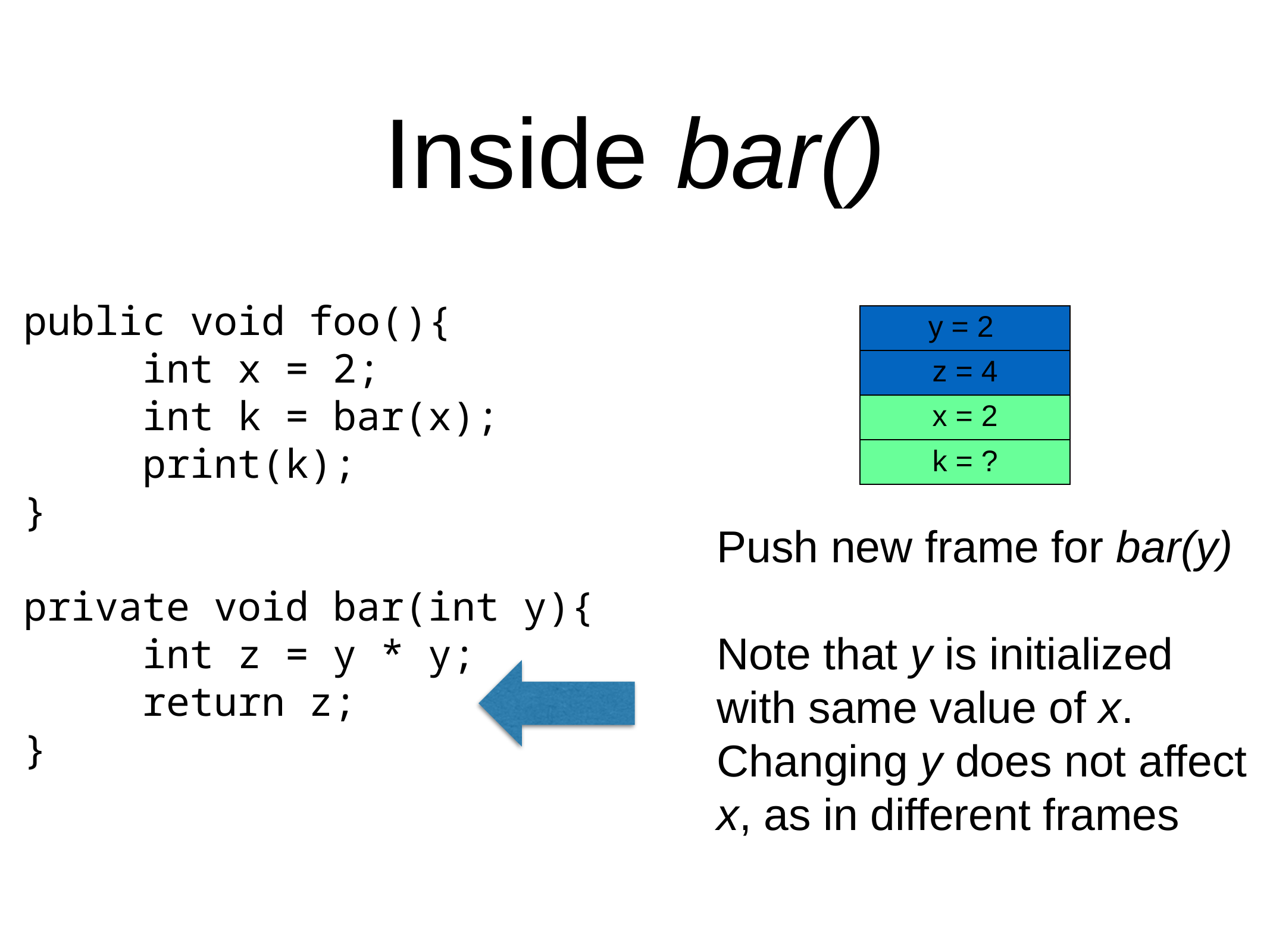

# Inside bar()
public void foo(){
     int x = 2;
     int k = bar(x);
     print(k);
}

private void bar(int y){
     int z = y * y;
     return z;
}
| y = 2 |
| --- |
| z = 4 |
| x = 2 |
| k = ? |
Push new frame for bar(y)

Note that y is initialized with same value of x. Changing y does not affect x, as in different frames